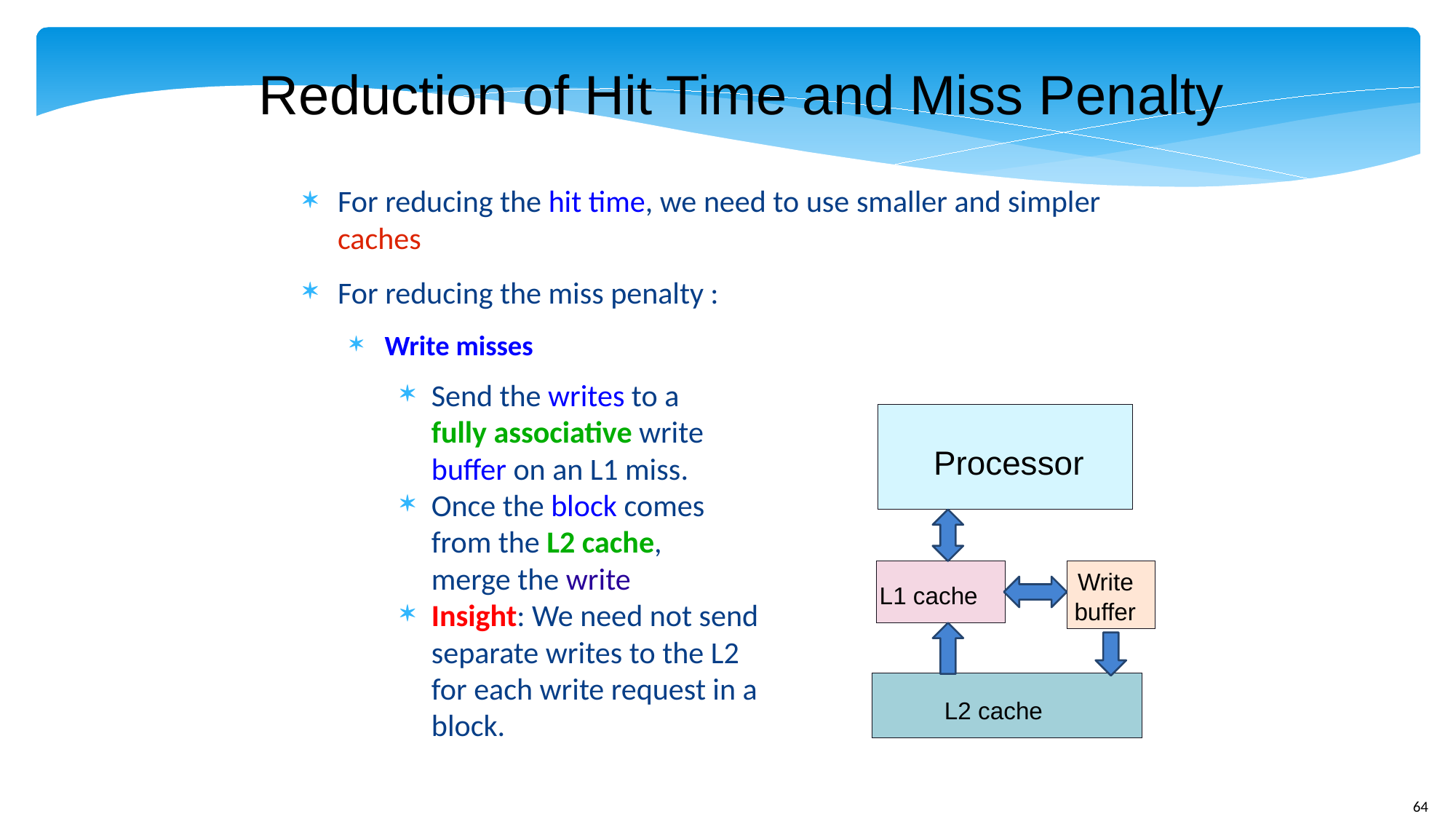

Reduction of Hit Time and Miss Penalty
For reducing the hit time, we need to use smaller and simpler caches
For reducing the miss penalty :
Write misses
Send the writes to a
fully associative write
buffer on an L1 miss.
Once the block comes
from the L2 cache,
merge the write
Insight: We need not send
separate writes to the L2
for each write request in a
block.

Processor

Write
L1 cache
buffer

L2 cache